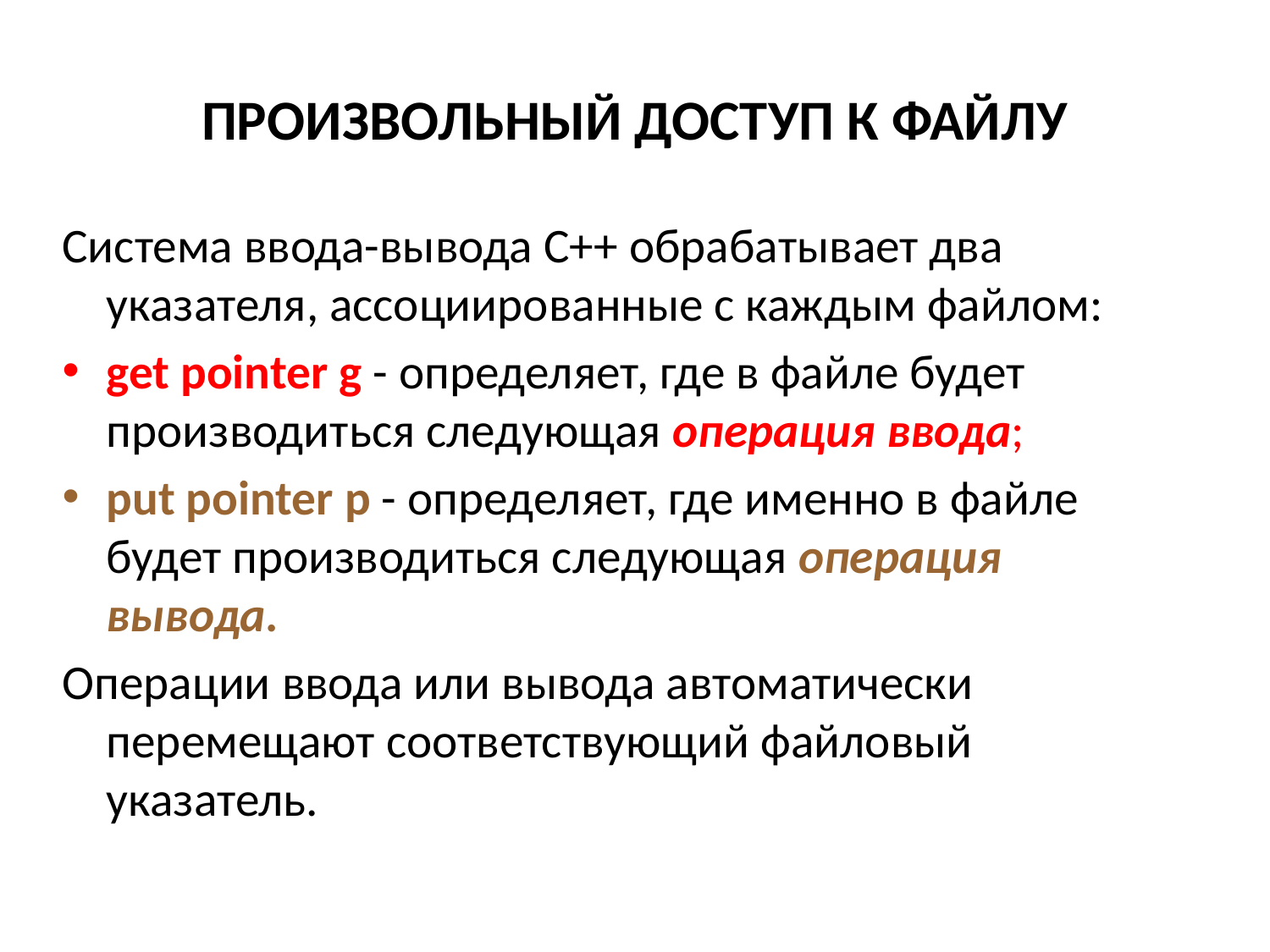

# ПРОИЗВОЛЬНЫЙ ДОСТУП К ФАЙЛУ
Система ввода-вывода С++ обрабатывает два указателя, ассоциированные с каждым файлом:
get pointer g - определяет, где в файле будет производиться следующая операция ввода;
put pointer p - определяет, где именно в файле будет производиться следующая операция вывода.
Операции ввода или вывода автоматически перемещают соответствующий файловый указатель.